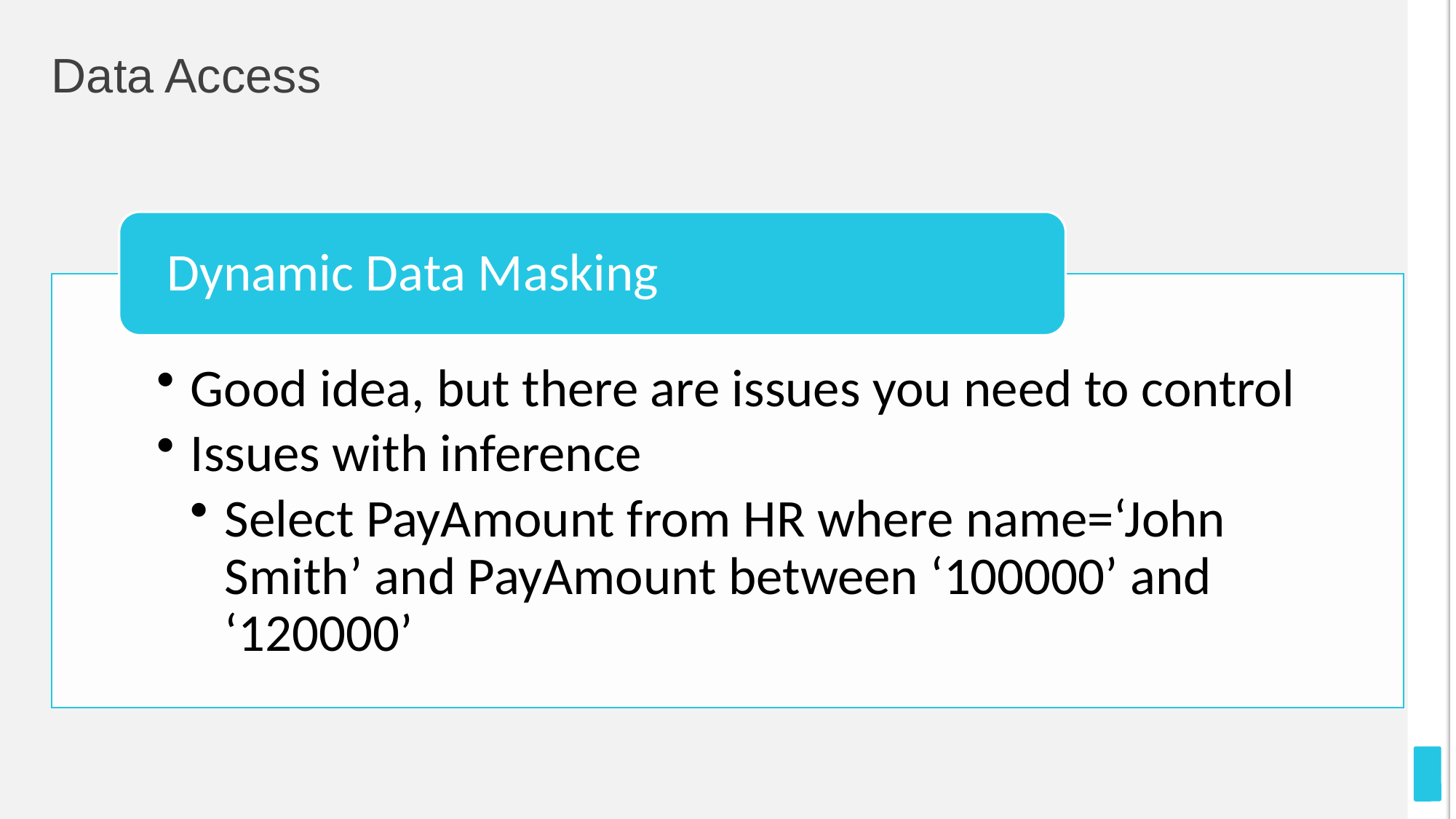

# Data Access
Good idea, but there are issues you need to control
Issues with inference
Select PayAmount from HR where name=‘John Smith’ and PayAmount between ‘100000’ and ‘120000’
Dynamic Data Masking